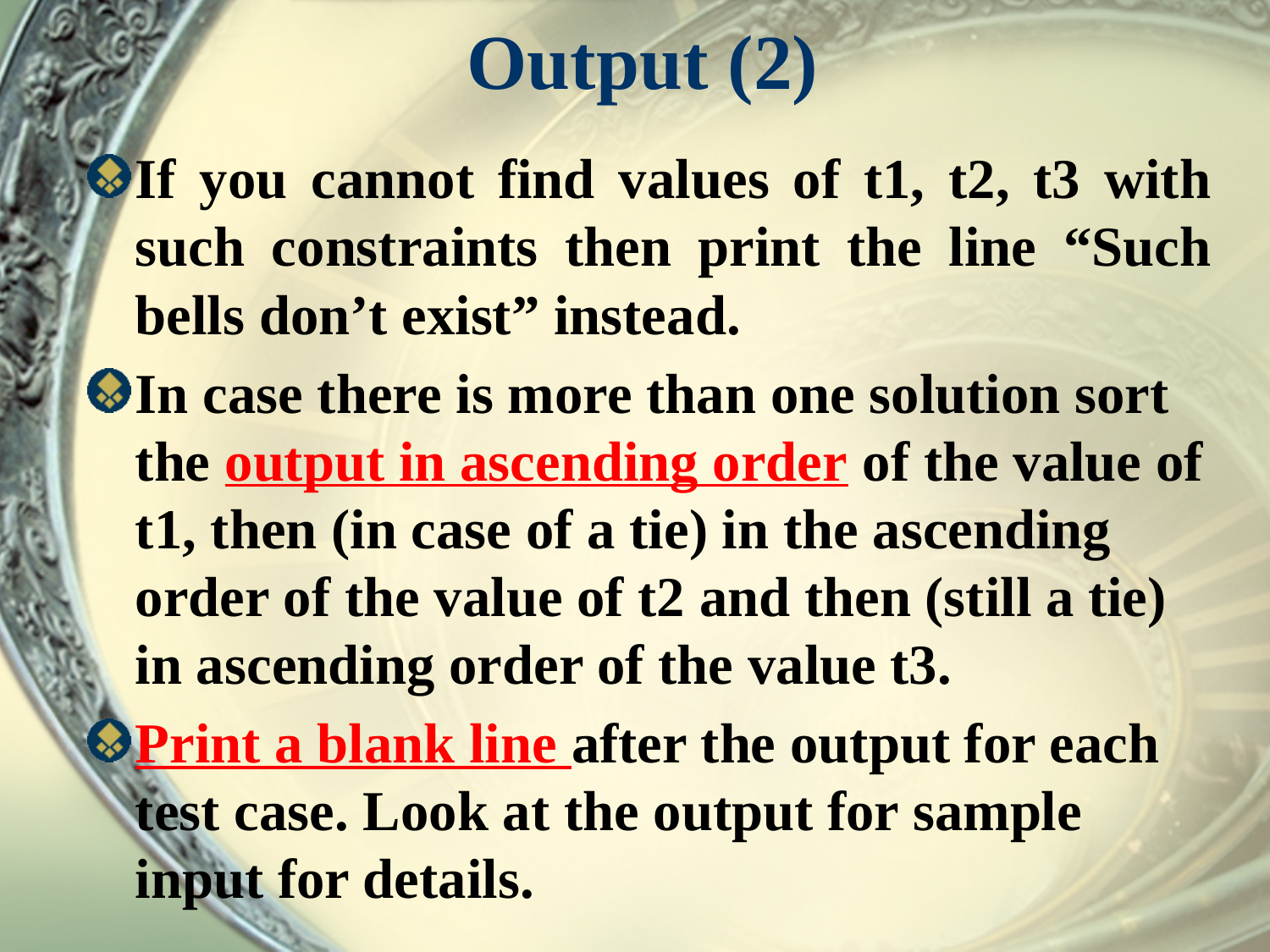

# Output (2)
If you cannot find values of t1, t2, t3 with such constraints then print the line “Such bells don’t exist” instead.
In case there is more than one solution sort the output in ascending order of the value of t1, then (in case of a tie) in the ascending order of the value of t2 and then (still a tie) in ascending order of the value t3.
Print a blank line after the output for each test case. Look at the output for sample input for details.